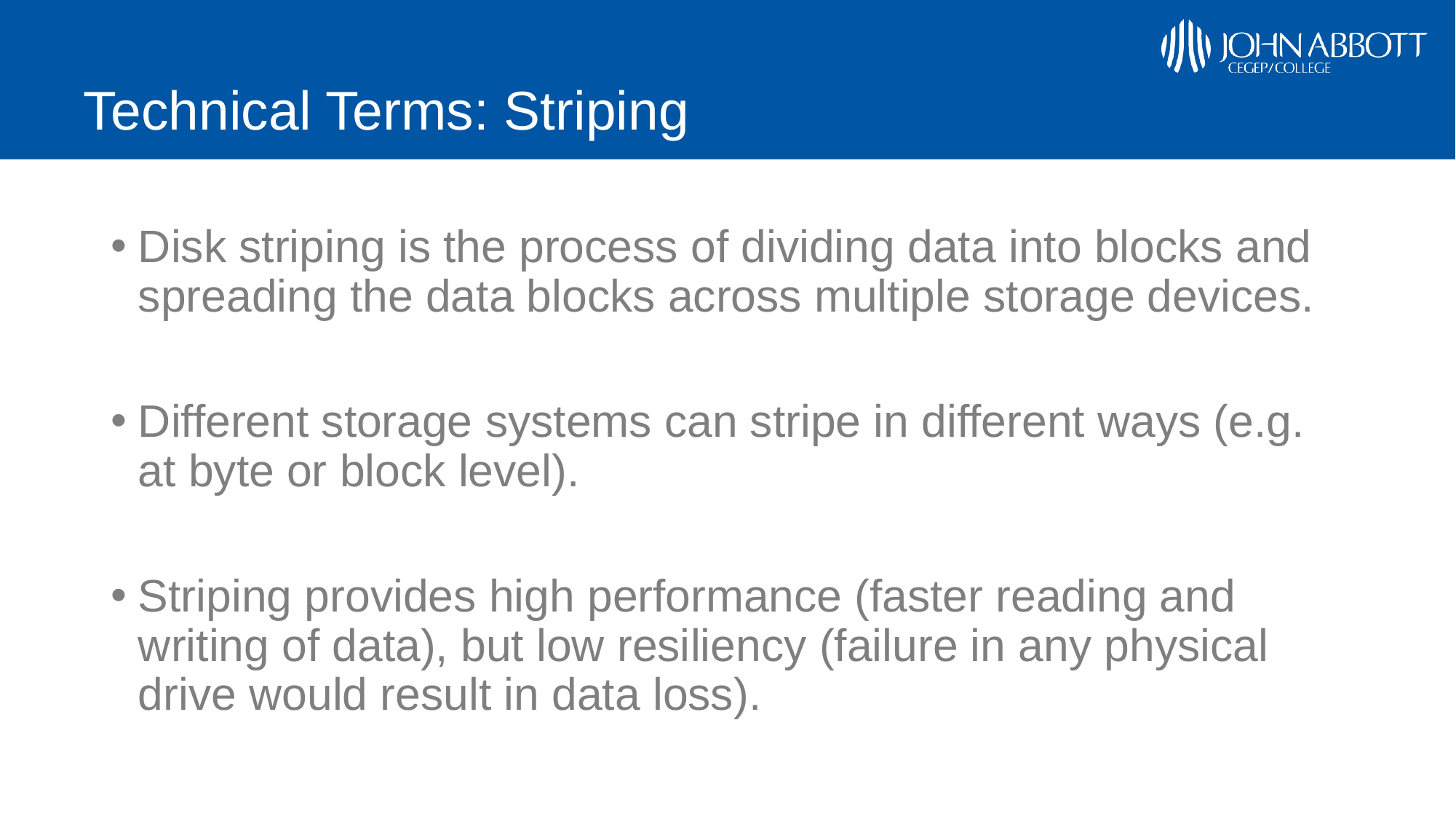

# Technical Terms: Striping
Disk striping is the process of dividing data into blocks and spreading the data blocks across multiple storage devices.

Different storage systems can stripe in different ways (e.g. at byte or block level).

Striping provides high performance (faster reading and writing of data), but low resiliency (failure in any physical drive would result in data loss).